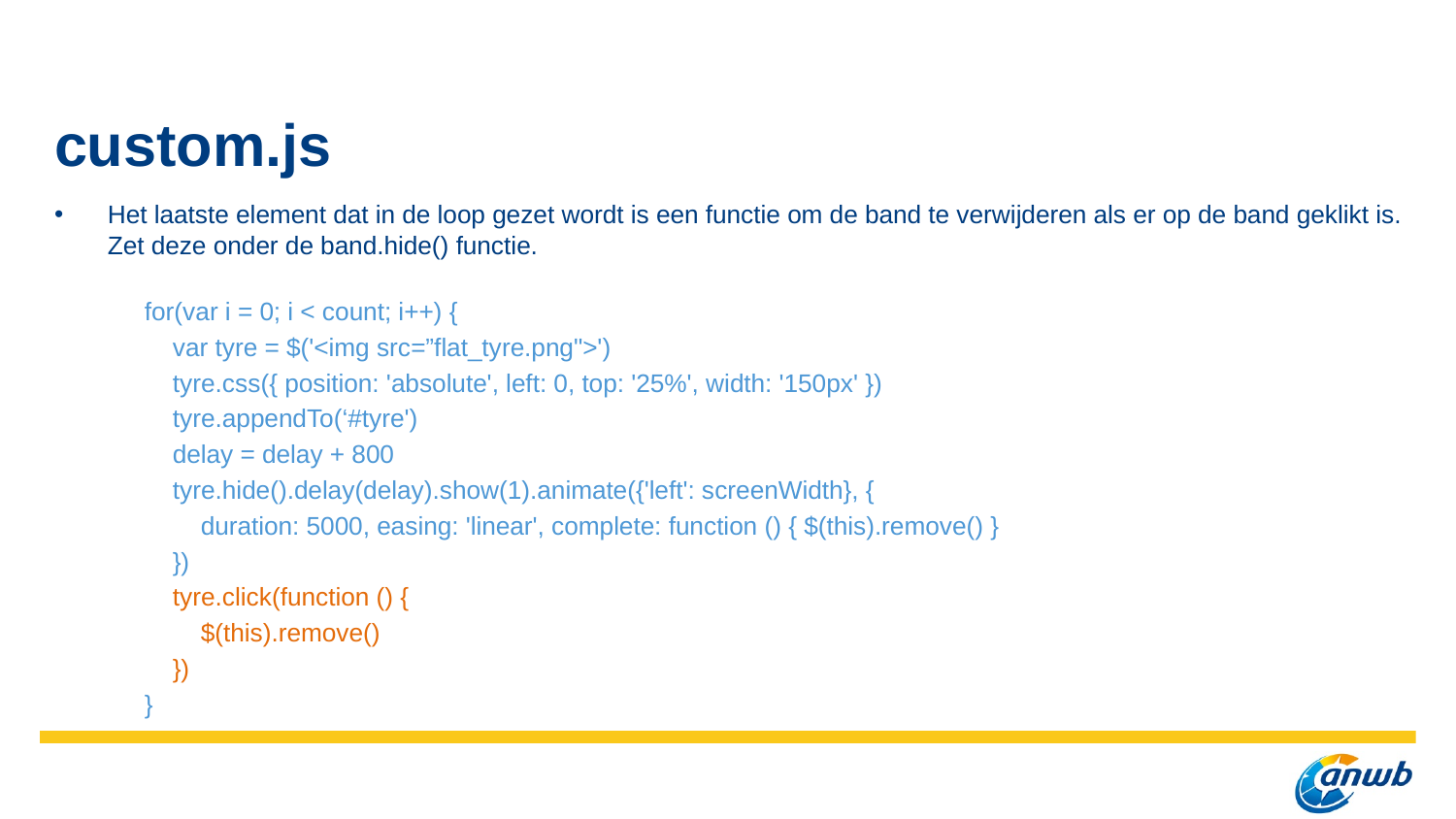

# custom.js
Het laatste element dat in de loop gezet wordt is een functie om de band te verwijderen als er op de band geklikt is. Zet deze onder de band.hide() functie.
    for(var i = 0; i < count; i++) {
        var tyre = $('<img src=”flat_tyre.png">')
        tyre.css({ position: 'absolute', left: 0, top: '25%', width: '150px' })
        tyre.appendTo(‘#tyre')
        delay = delay + 800
        tyre.hide().delay(delay).show(1).animate({'left': screenWidth}, {
            duration: 5000, easing: 'linear', complete: function () { $(this).remove() }
        })
        tyre.click(function () {
            $(this).remove()
        })
    }